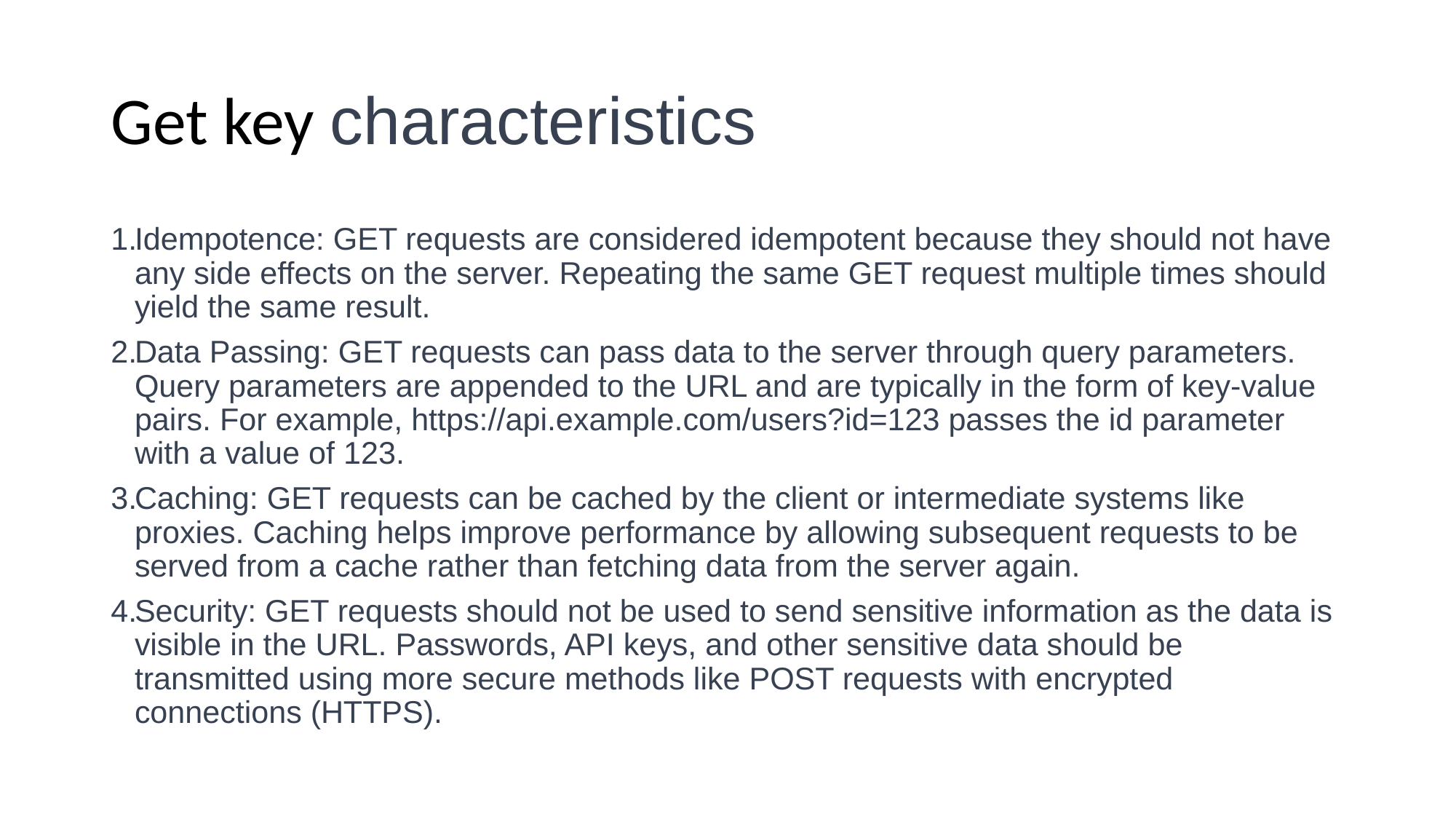

# Get key characteristics
Idempotence: GET requests are considered idempotent because they should not have any side effects on the server. Repeating the same GET request multiple times should yield the same result.
Data Passing: GET requests can pass data to the server through query parameters. Query parameters are appended to the URL and are typically in the form of key-value pairs. For example, https://api.example.com/users?id=123 passes the id parameter with a value of 123.
Caching: GET requests can be cached by the client or intermediate systems like proxies. Caching helps improve performance by allowing subsequent requests to be served from a cache rather than fetching data from the server again.
Security: GET requests should not be used to send sensitive information as the data is visible in the URL. Passwords, API keys, and other sensitive data should be transmitted using more secure methods like POST requests with encrypted connections (HTTPS).